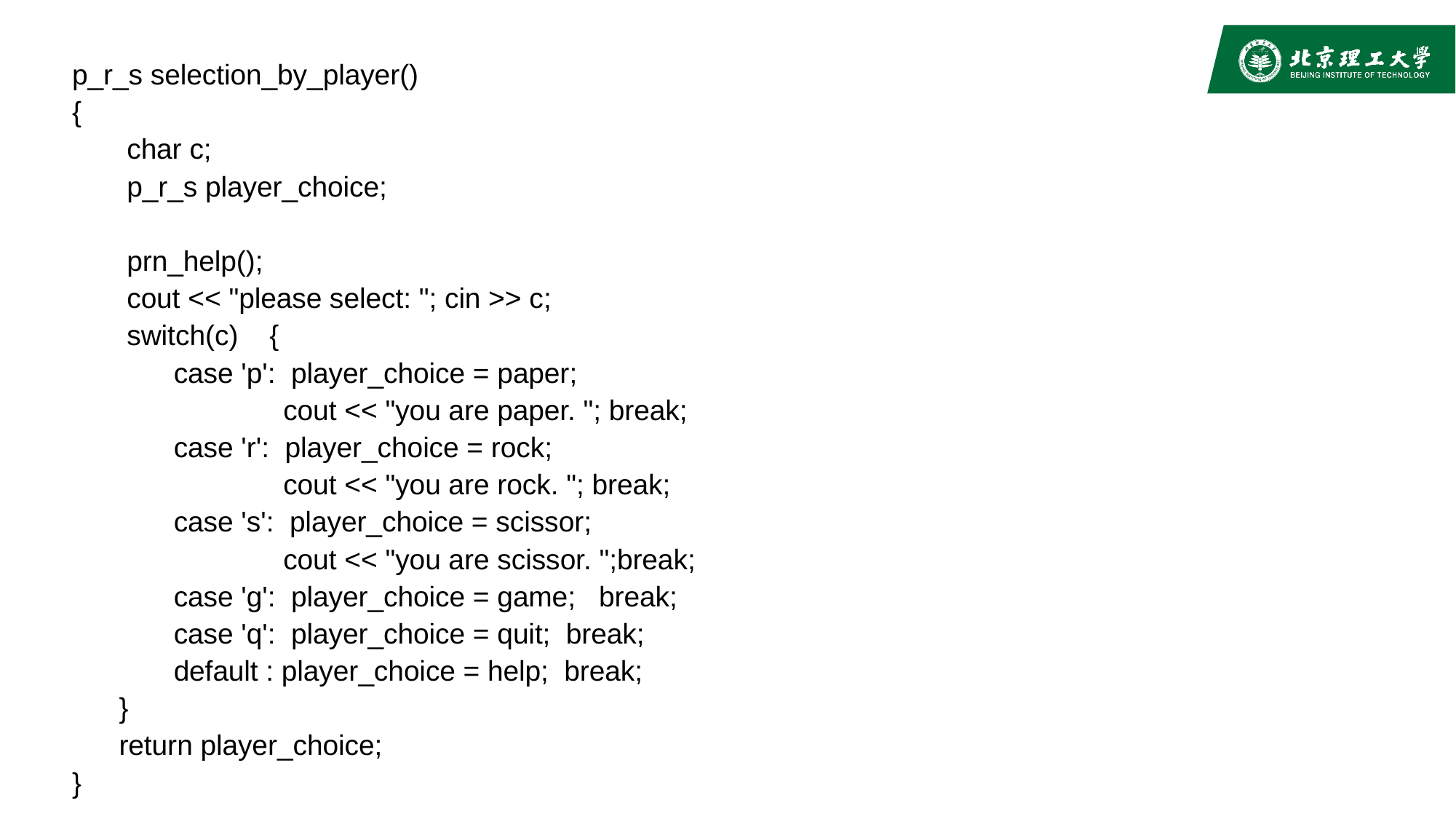

p_r_s selection_by_player()
{
       char c;
       p_r_s player_choice;

       prn_help();
       cout << "please select: "; cin >> c;
       switch(c)    {
             case 'p':  player_choice = paper;
                           cout << "you are paper. "; break;
             case 'r':  player_choice = rock;
                           cout << "you are rock. "; break;
             case 's':  player_choice = scissor;
                           cout << "you are scissor. ";break;
             case 'g':  player_choice = game;   break;
             case 'q':  player_choice = quit;  break;
             default : player_choice = help;  break;
      }
      return player_choice;
}